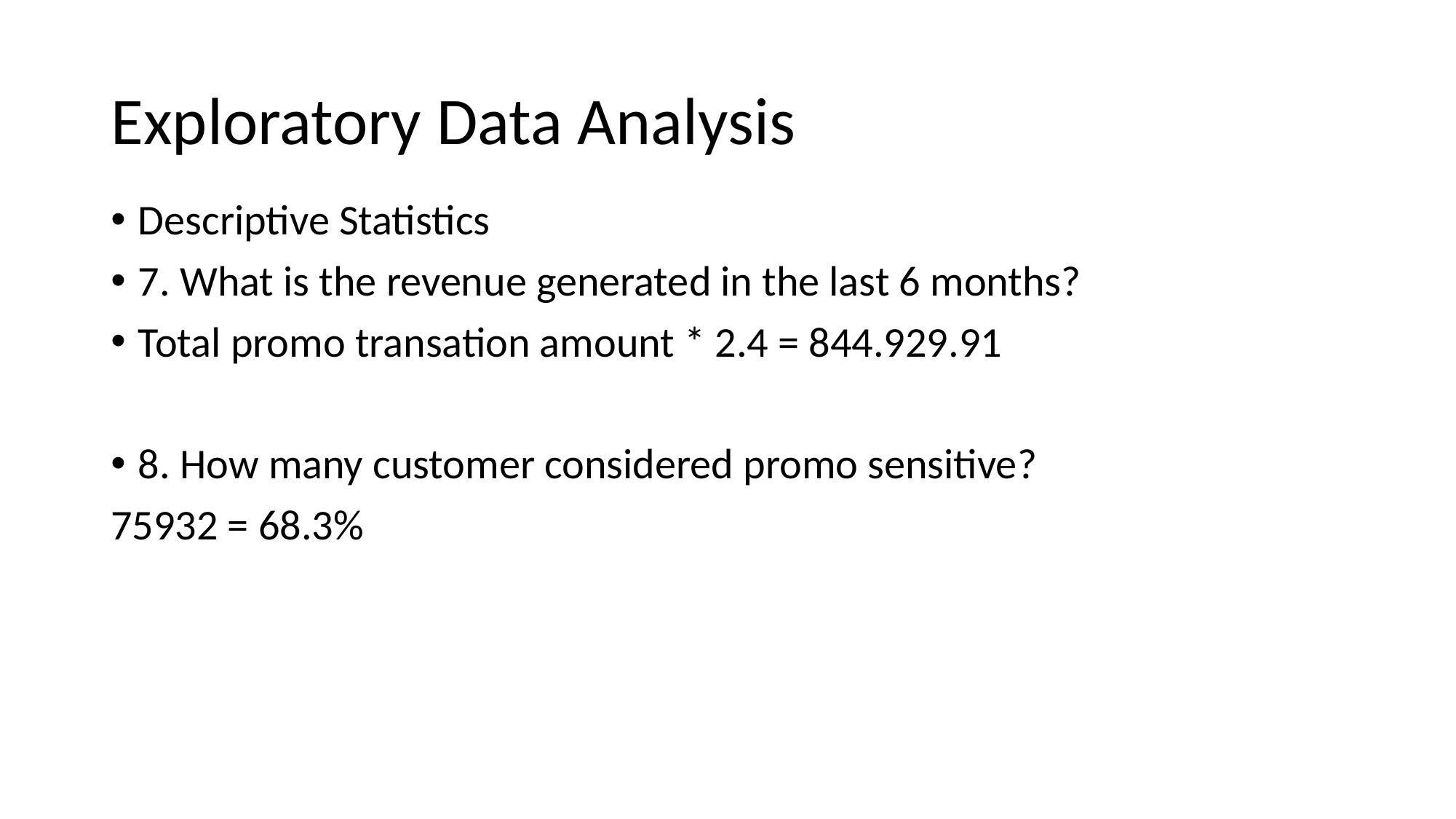

# Exploratory Data Analysis
Descriptive Statistics
7. What is the revenue generated in the last 6 months?
Total promo transation amount * 2.4 = 844.929.91

8. How many customer considered promo sensitive?
75932 = 68.3%